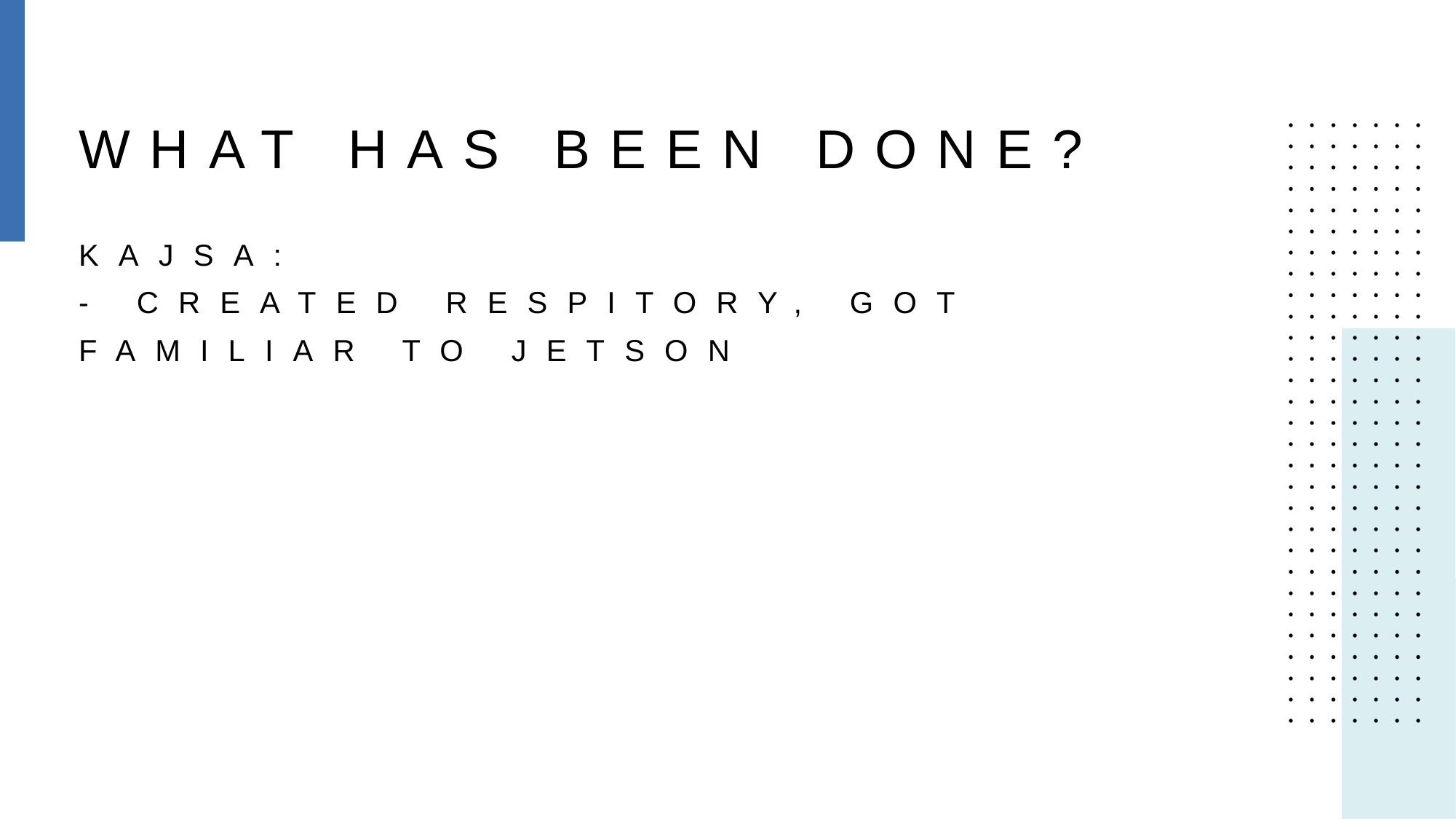

# What has been done?
Kajsa:
- Created Respitory, Got familiar to Jetson